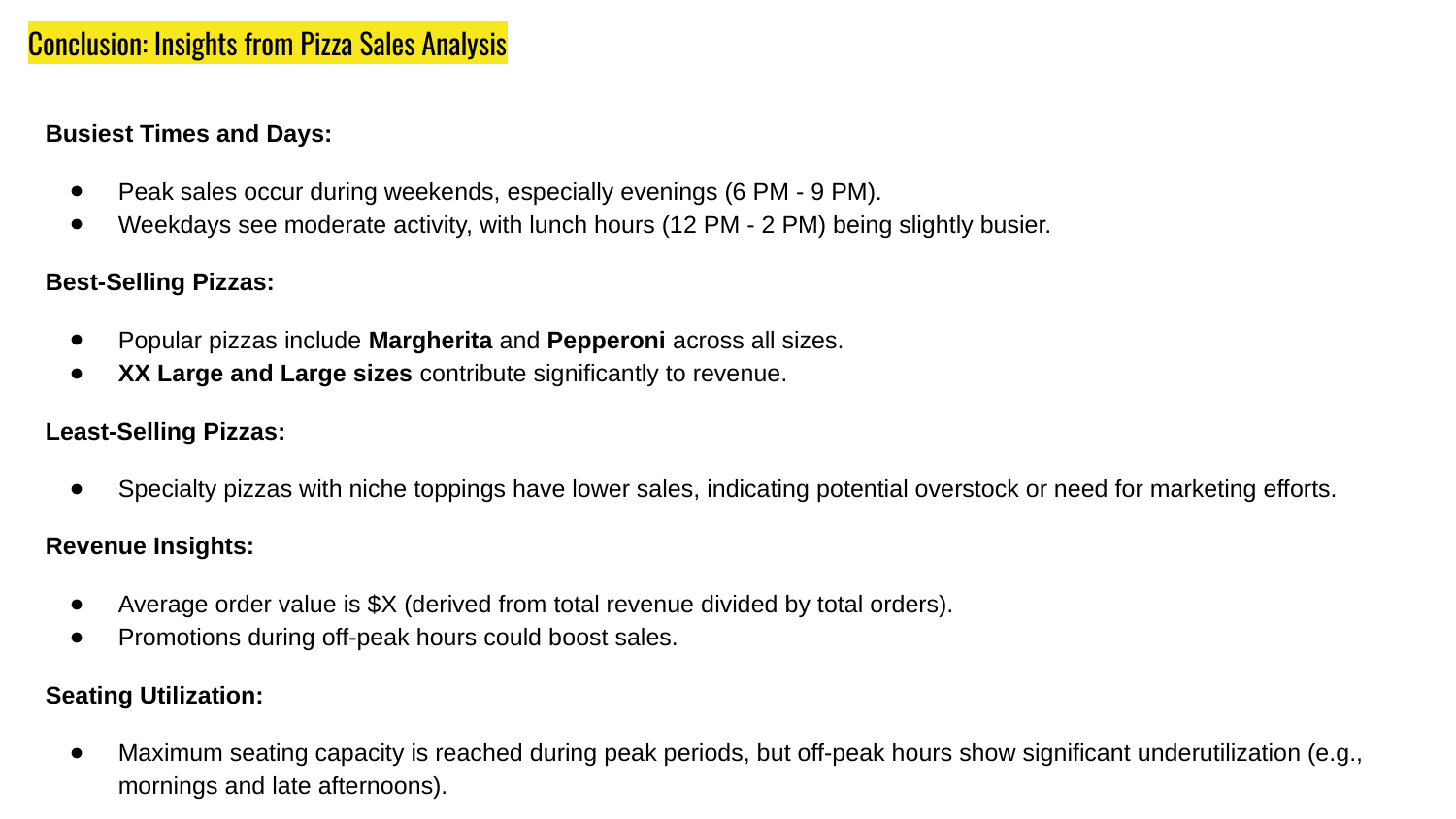

# Conclusion: Insights from Pizza Sales Analysis
Busiest Times and Days:
Peak sales occur during weekends, especially evenings (6 PM - 9 PM).
Weekdays see moderate activity, with lunch hours (12 PM - 2 PM) being slightly busier.
Best-Selling Pizzas:
Popular pizzas include Margherita and Pepperoni across all sizes.
XX Large and Large sizes contribute significantly to revenue.
Least-Selling Pizzas:
Specialty pizzas with niche toppings have lower sales, indicating potential overstock or need for marketing efforts.
Revenue Insights:
Average order value is $X (derived from total revenue divided by total orders).
Promotions during off-peak hours could boost sales.
Seating Utilization:
Maximum seating capacity is reached during peak periods, but off-peak hours show significant underutilization (e.g., mornings and late afternoons).